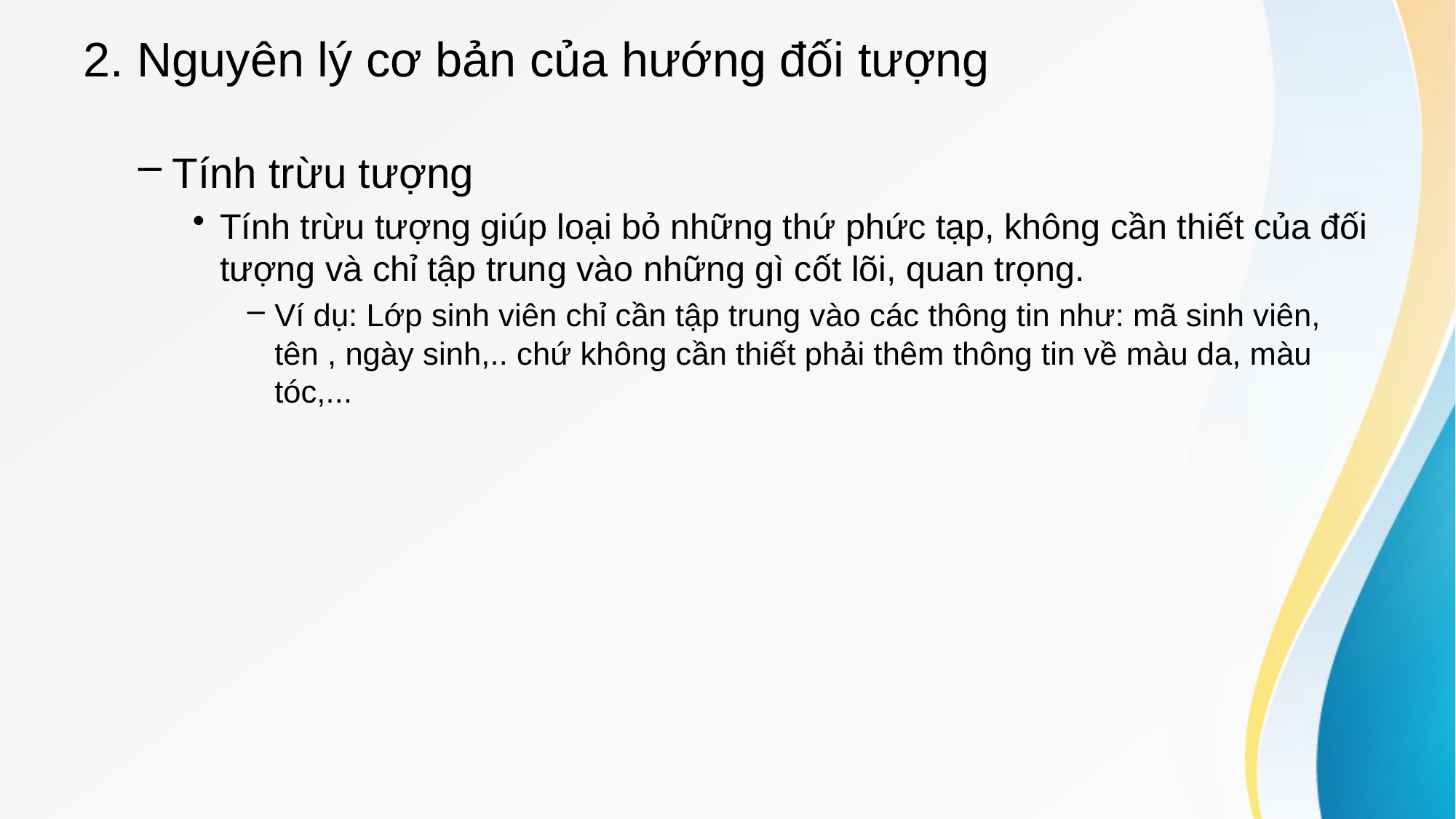

# 2. Nguyên lý cơ bản của hướng đối tượng
Tính trừu tượng
Tính trừu tượng giúp loại bỏ những thứ phức tạp, không cần thiết của đối tượng và chỉ tập trung vào những gì cốt lõi, quan trọng.
Ví dụ: Lớp sinh viên chỉ cần tập trung vào các thông tin như: mã sinh viên, tên , ngày sinh,.. chứ không cần thiết phải thêm thông tin về màu da, màu tóc,...